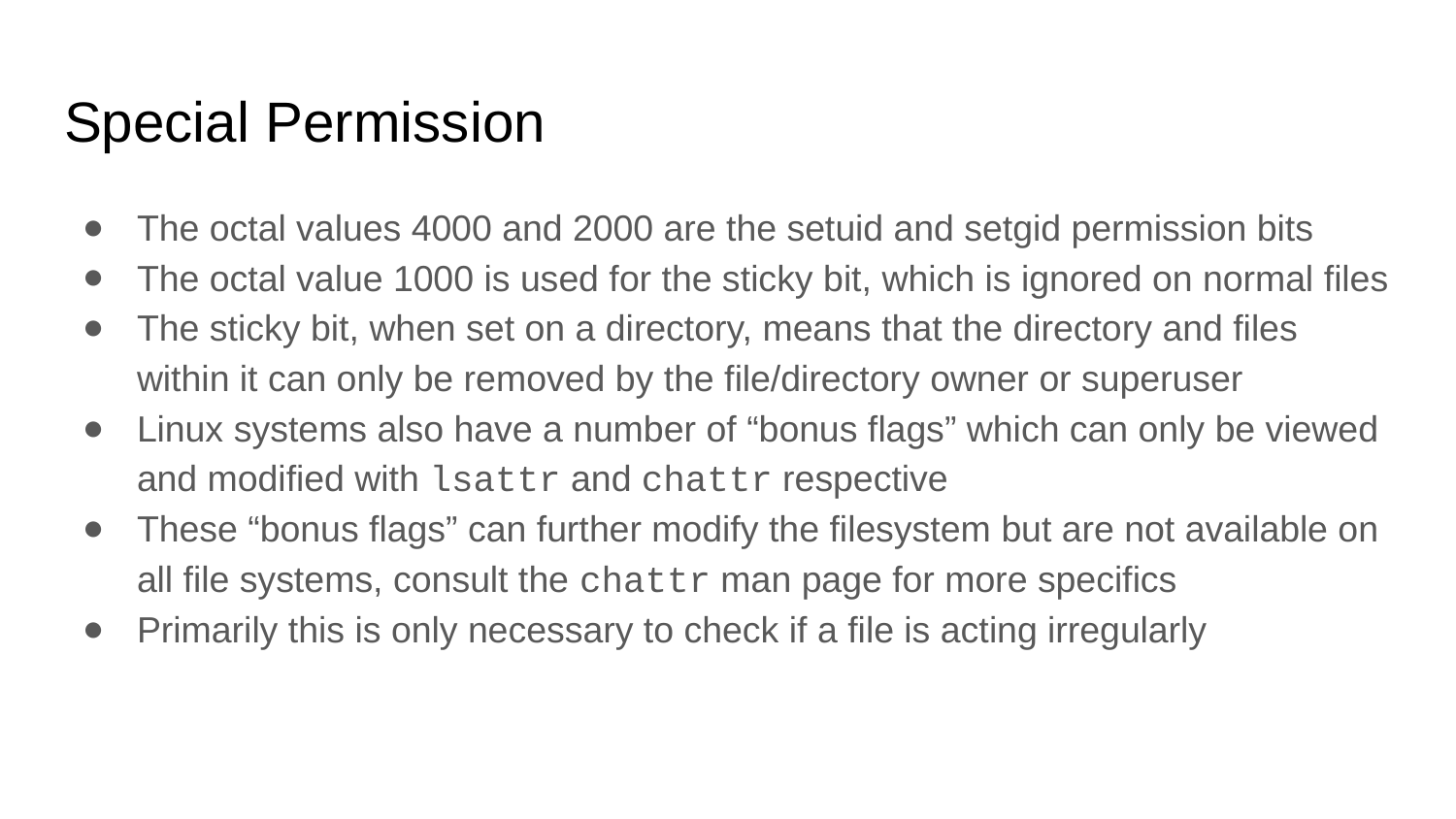

# Special Permission
The octal values 4000 and 2000 are the setuid and setgid permission bits
The octal value 1000 is used for the sticky bit, which is ignored on normal files
The sticky bit, when set on a directory, means that the directory and files within it can only be removed by the file/directory owner or superuser
Linux systems also have a number of “bonus flags” which can only be viewed and modified with lsattr and chattr respective
These “bonus flags” can further modify the filesystem but are not available on all file systems, consult the chattr man page for more specifics
Primarily this is only necessary to check if a file is acting irregularly